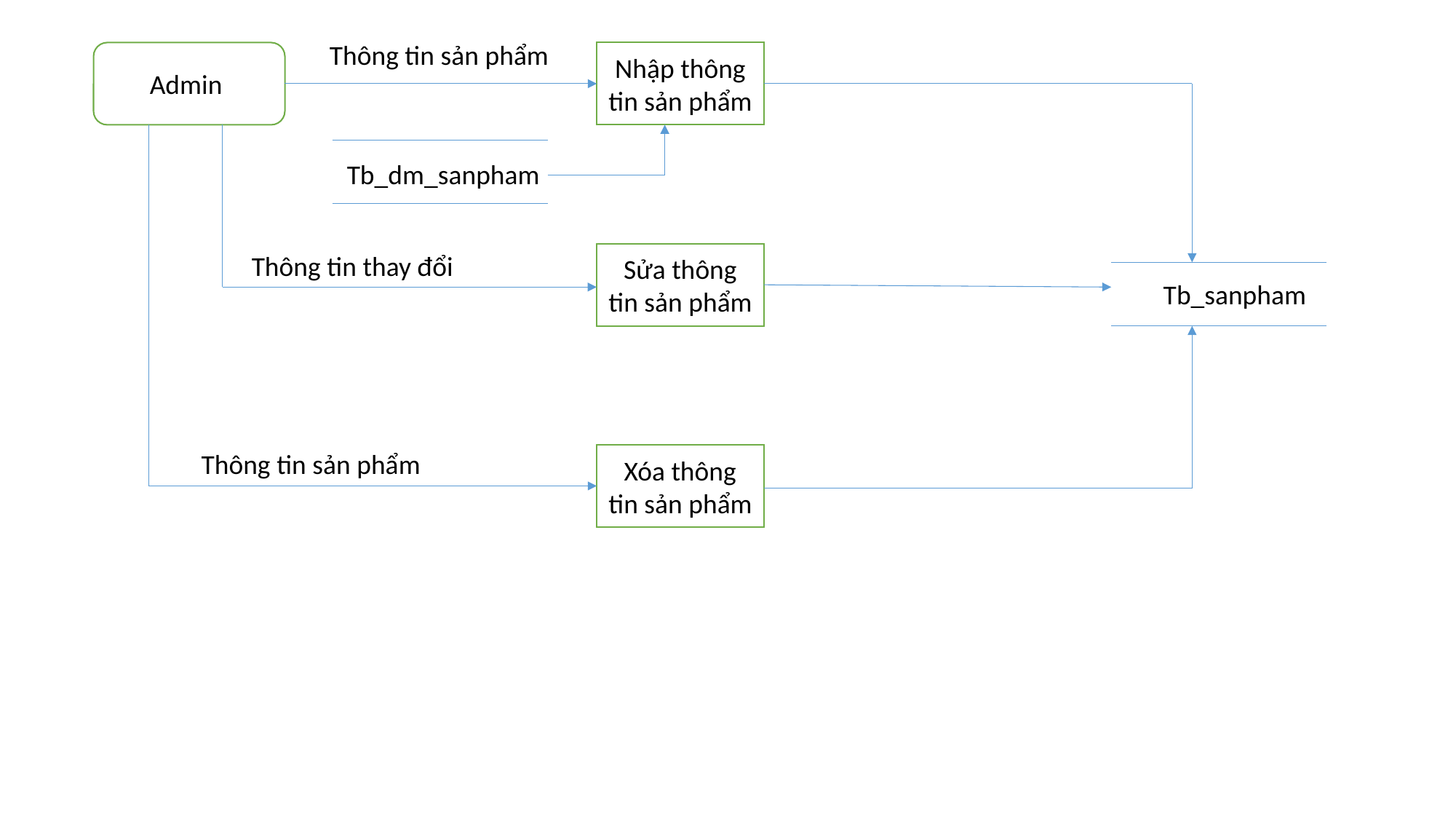

Thông tin sản phẩm
Admin
Nhập thông tin sản phẩm
Tb_dm_sanpham
Thông tin thay đổi
Sửa thông tin sản phẩm
Tb_sanpham
Thông tin sản phẩm
Xóa thông tin sản phẩm